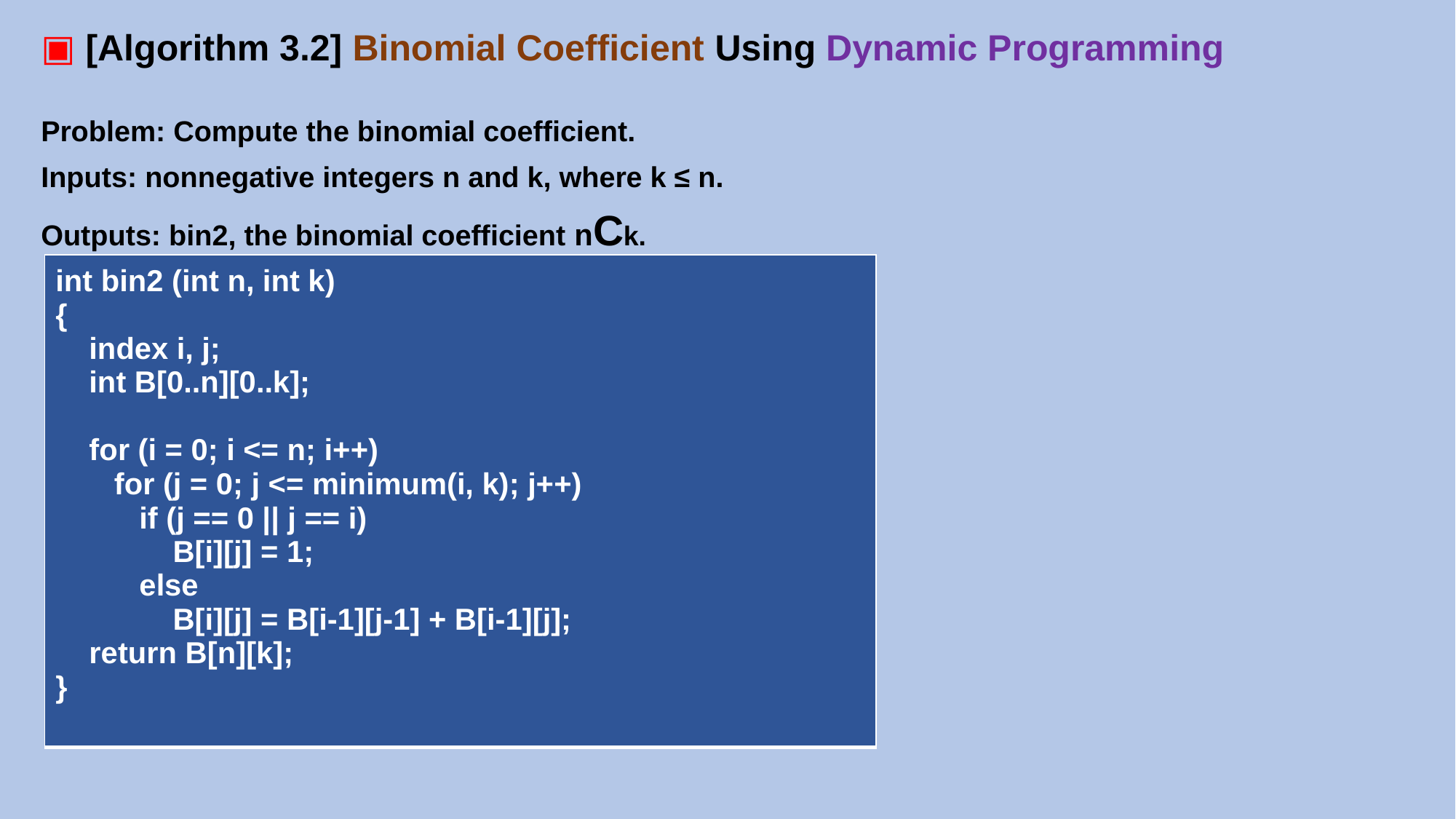

▣ [Algorithm 3.2] Binomial Coefficient Using Dynamic Programming

Problem: Compute the binomial coefficient.
Inputs: nonnegative integers n and k, where k ≤ n.
Outputs: bin2, the binomial coefficient nCk.
| int bin2 (int n, int k) { index i, j; int B[0..n][0..k]; for (i = 0; i <= n; i++) for (j = 0; j <= minimum(i, k); j++) if (j == 0 || j == i) B[i][j] = 1; else B[i][j] = B[i-1][j-1] + B[i-1][j]; return B[n][k]; } |
| --- |